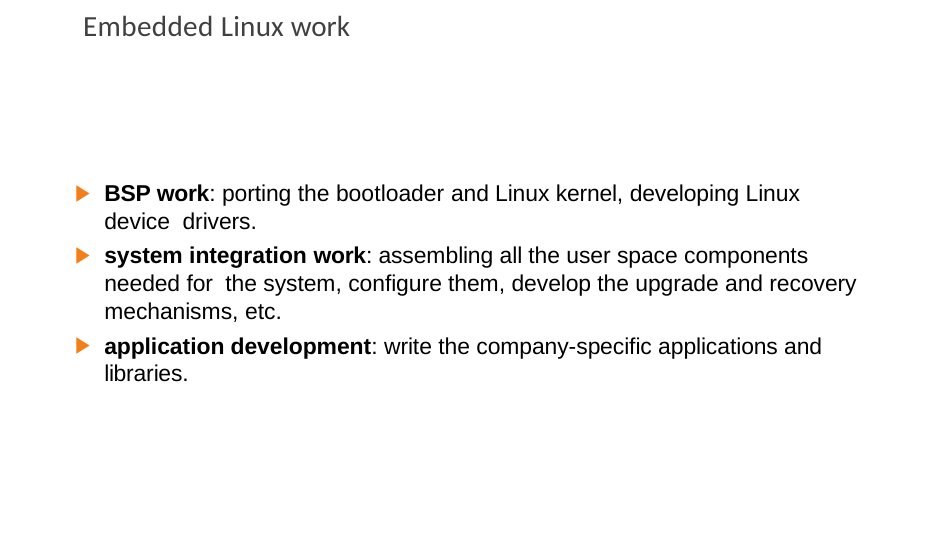

# Embedded Linux work
BSP work: porting the bootloader and Linux kernel, developing Linux device  drivers.
system integration work: assembling all the user space components needed for  the system, configure them, develop the upgrade and recovery mechanisms, etc.
application development: write the company-specific applications and libraries.
5/300
Remake by Mao Huynh